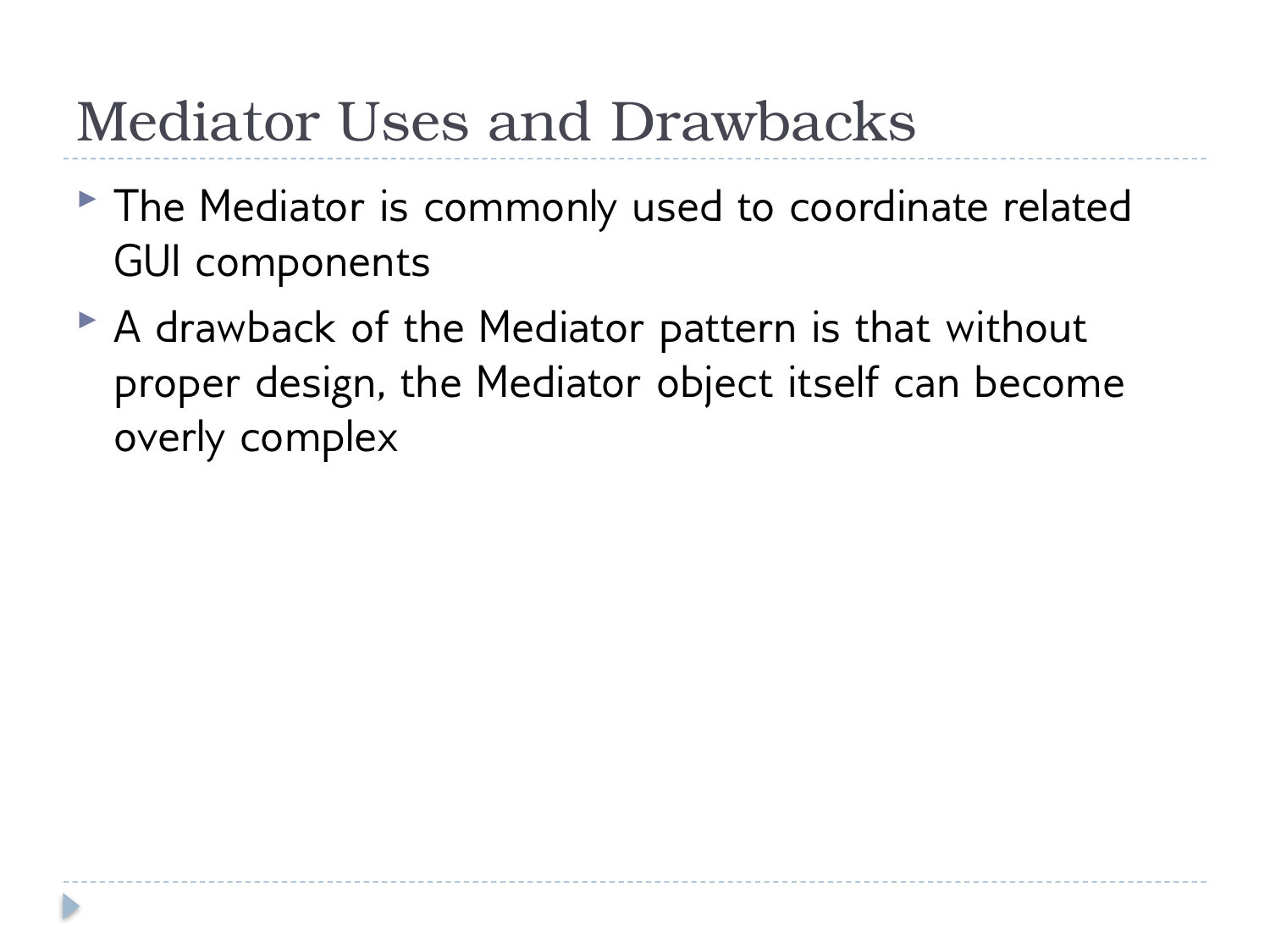

# Mediator Uses and Drawbacks
The Mediator is commonly used to coordinate related GUI components
A drawback of the Mediator pattern is that without proper design, the Mediator object itself can become overly complex